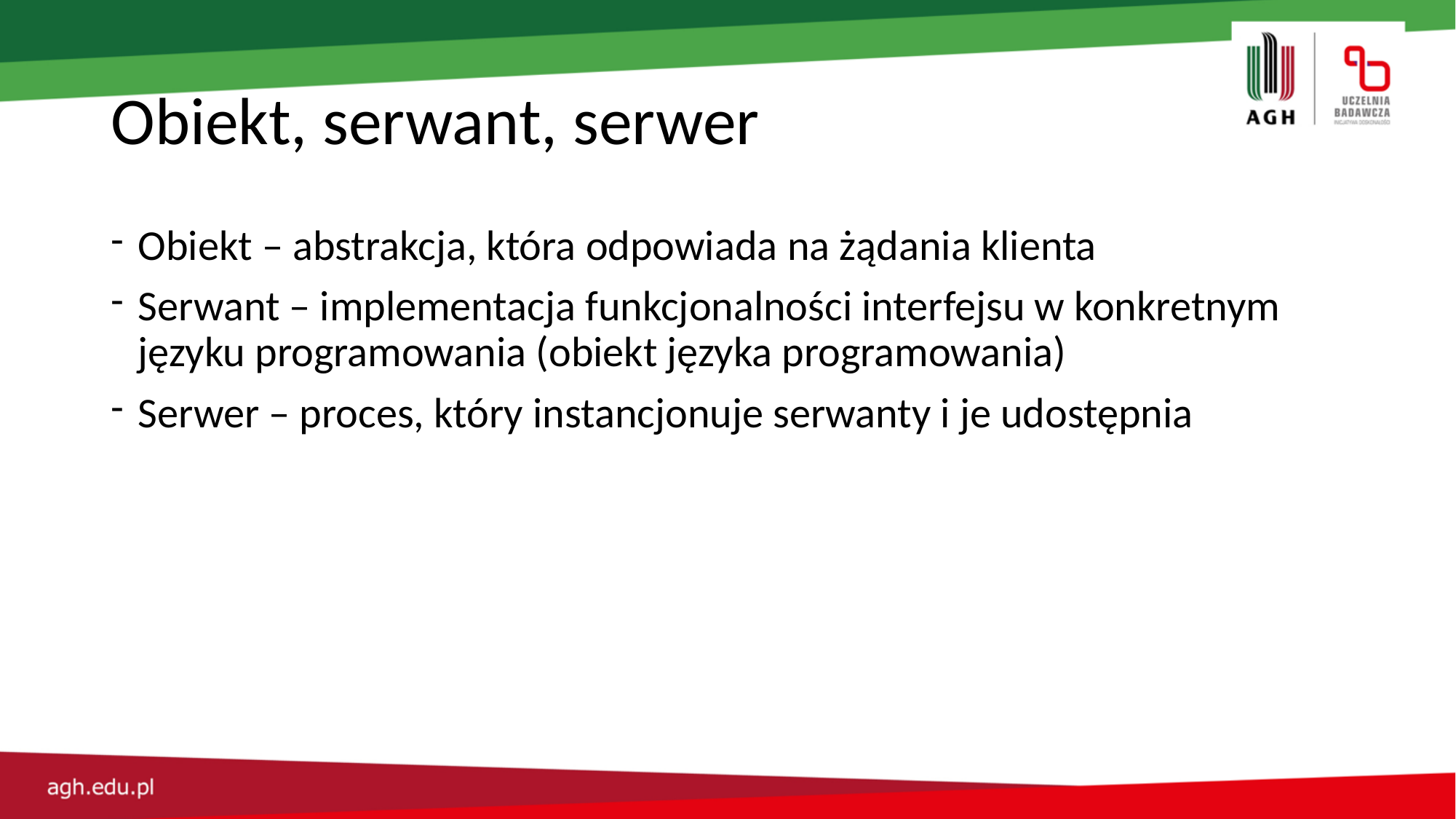

# Obiekt, serwant, serwer
Obiekt – abstrakcja, która odpowiada na żądania klienta
Serwant – implementacja funkcjonalności interfejsu w konkretnym języku programowania (obiekt języka programowania)
Serwer – proces, który instancjonuje serwanty i je udostępnia